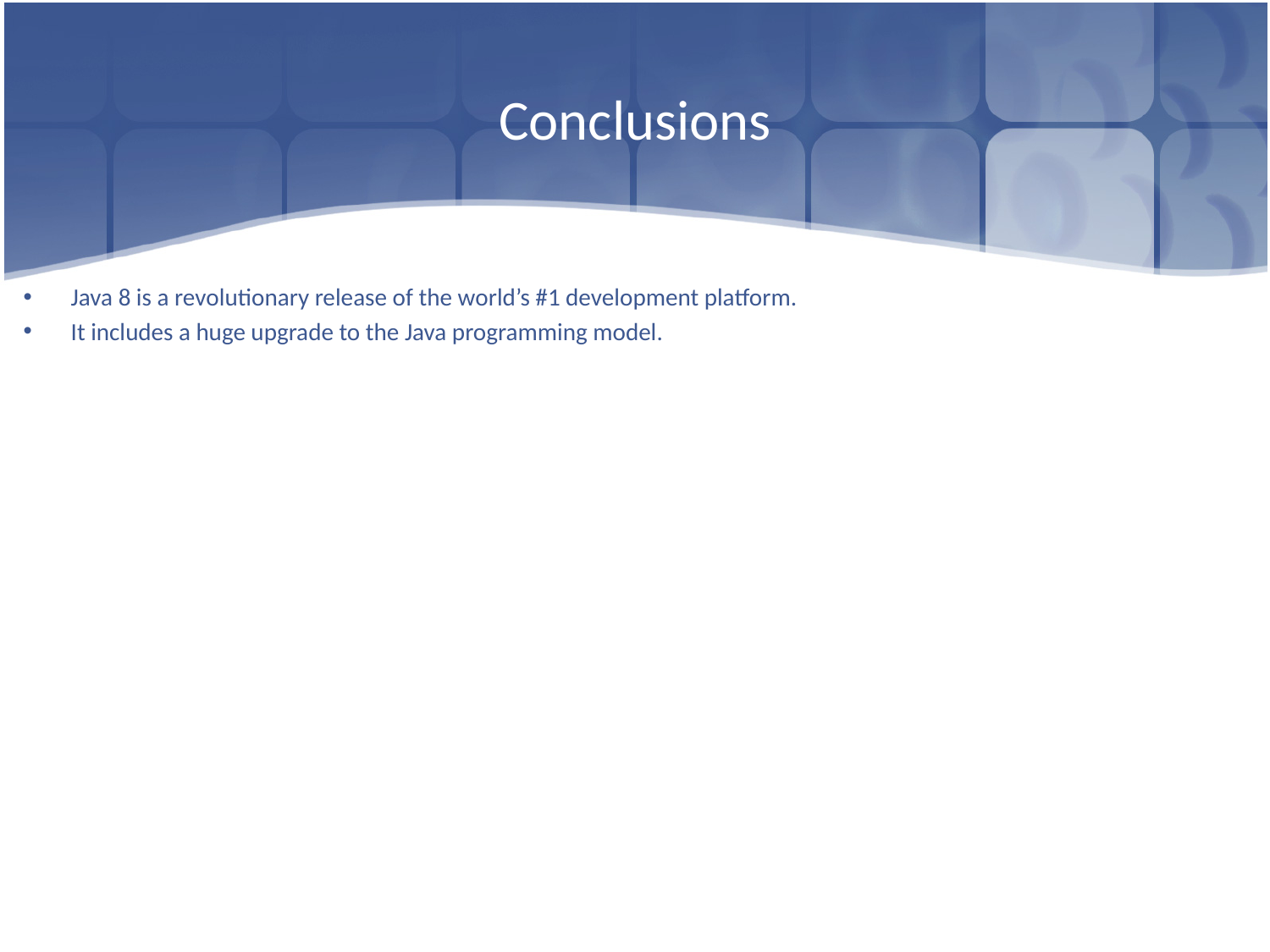

# Conclusions
Java 8 is a revolutionary release of the world’s #1 development platform.
It includes a huge upgrade to the Java programming model.